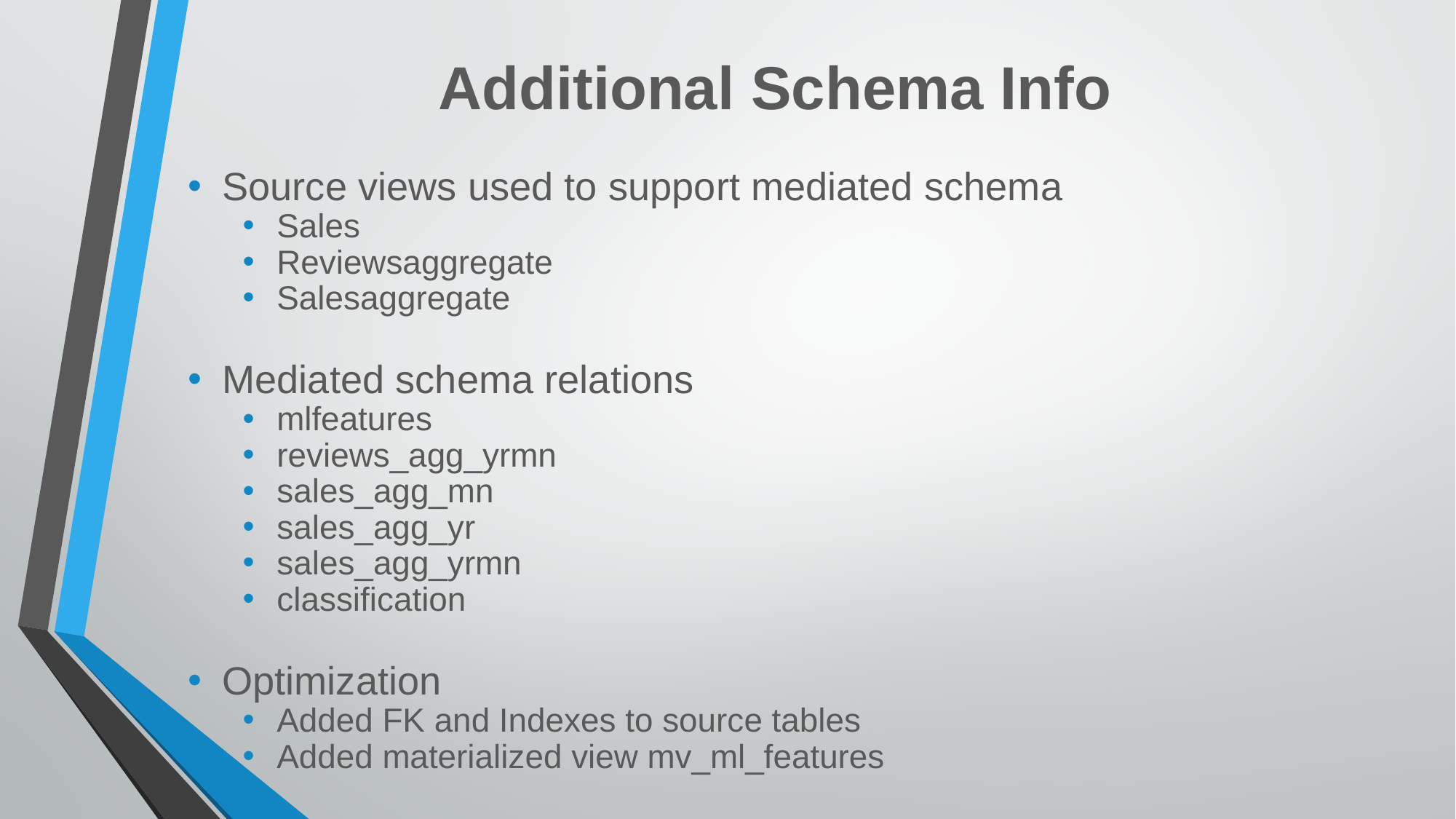

# Additional Schema Info
Source views used to support mediated schema
Sales
Reviewsaggregate
Salesaggregate

Mediated schema relations
mlfeatures
reviews_agg_yrmn
sales_agg_mn
sales_agg_yr
sales_agg_yrmn
classification

Optimization
Added FK and Indexes to source tables
Added materialized view mv_ml_features